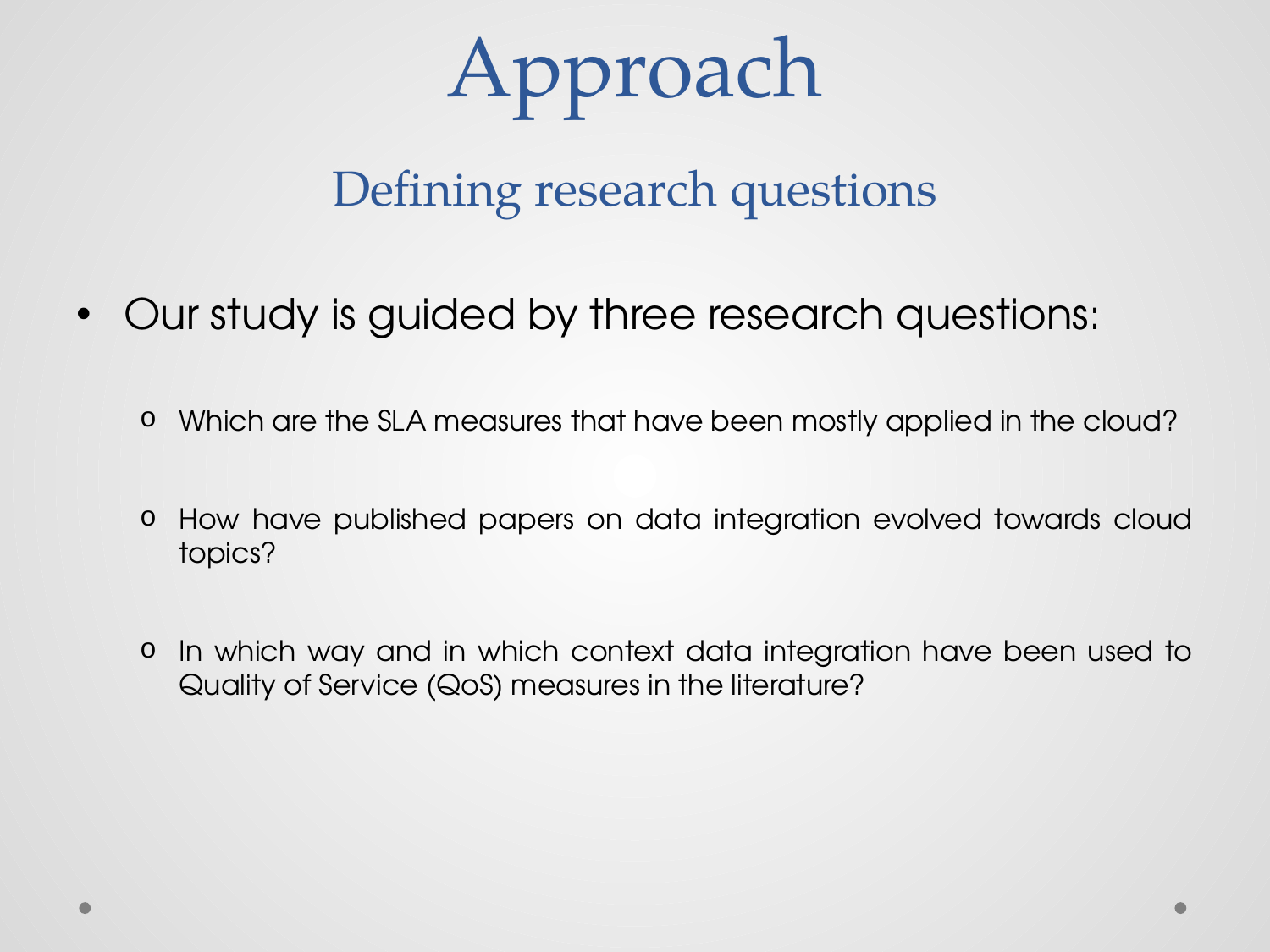

# Approach Defining research questions

Our study is guided by three research questions:

Which are the SLA measures that have been mostly applied in the cloud?

How have published papers on data integration evolved towards cloud topics?

In which way and in which context data integration have been used to Quality of Service (QoS) measures in the literature?